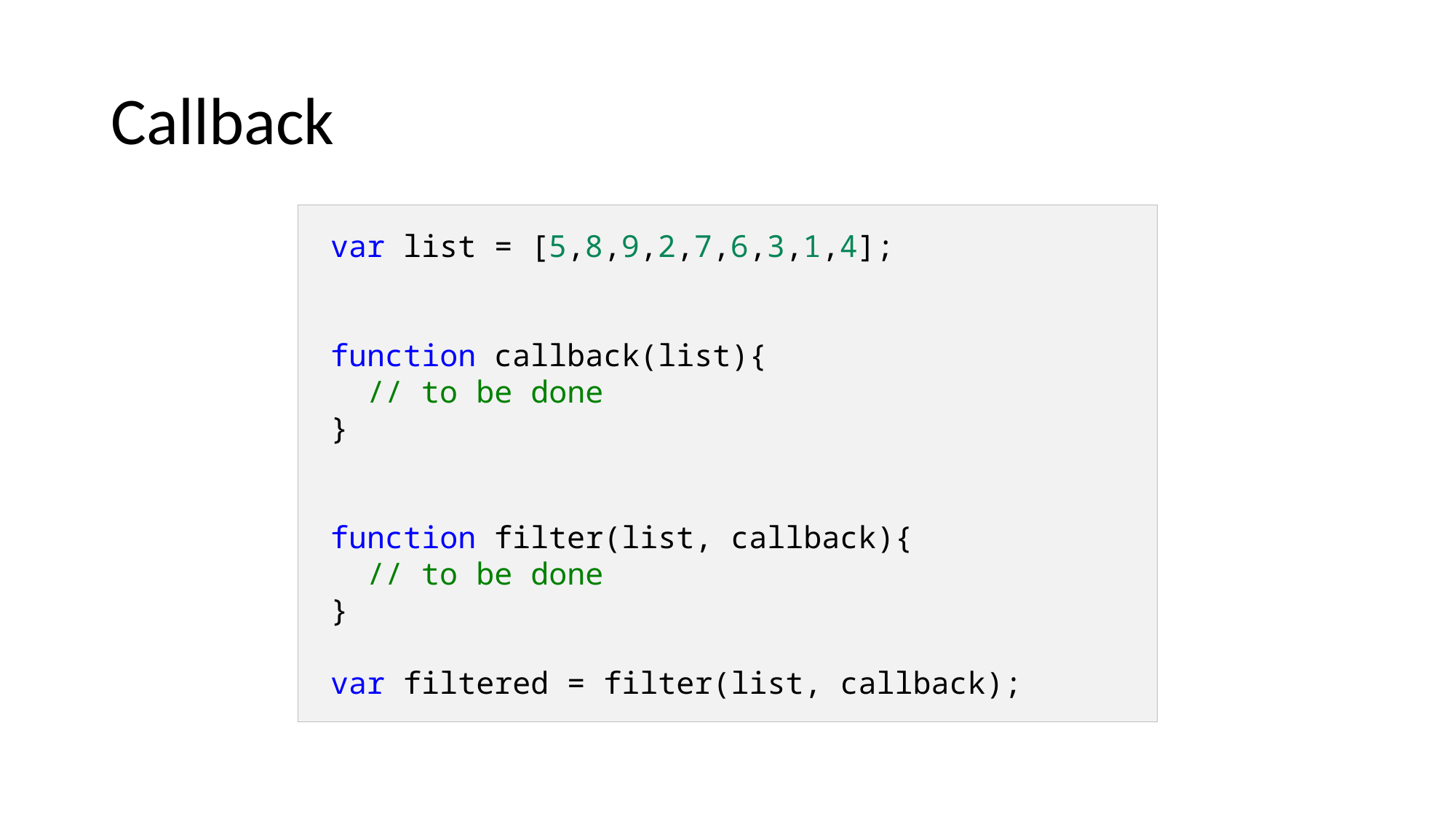

# Callback
var list = [5,8,9,2,7,6,3,1,4];

function callback(list){
  // to be done
}

function filter(list, callback){
  // to be done
}

var filtered = filter(list, callback);